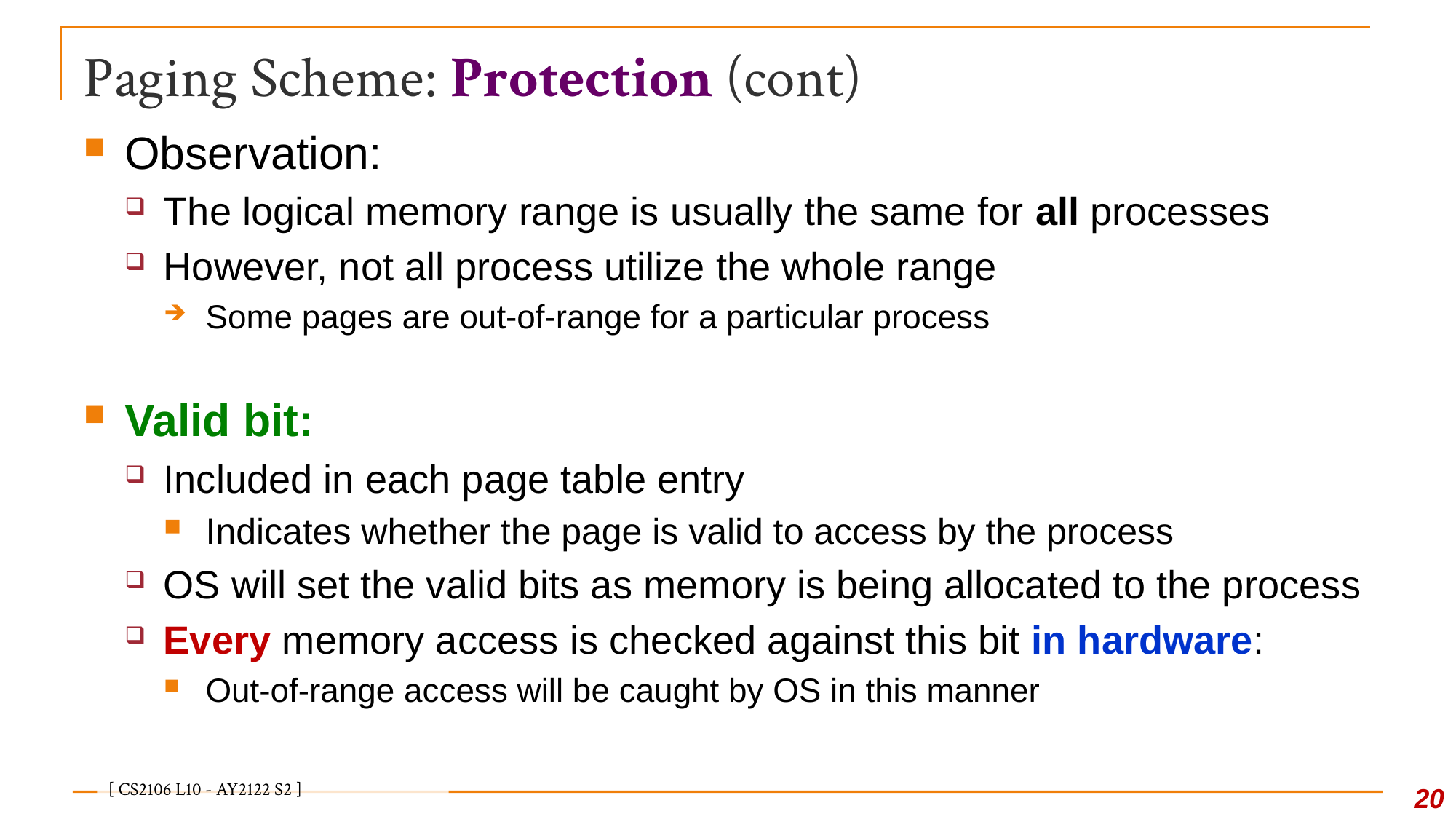

# Paging Scheme: Protection (cont)
Observation:
The logical memory range is usually the same for all processes
However, not all process utilize the whole range
Some pages are out-of-range for a particular process

Valid bit:
Included in each page table entry
Indicates whether the page is valid to access by the process
OS will set the valid bits as memory is being allocated to the process
Every memory access is checked against this bit in hardware:
Out-of-range access will be caught by OS in this manner
20
[ CS2106 L10 - AY2122 S2 ]